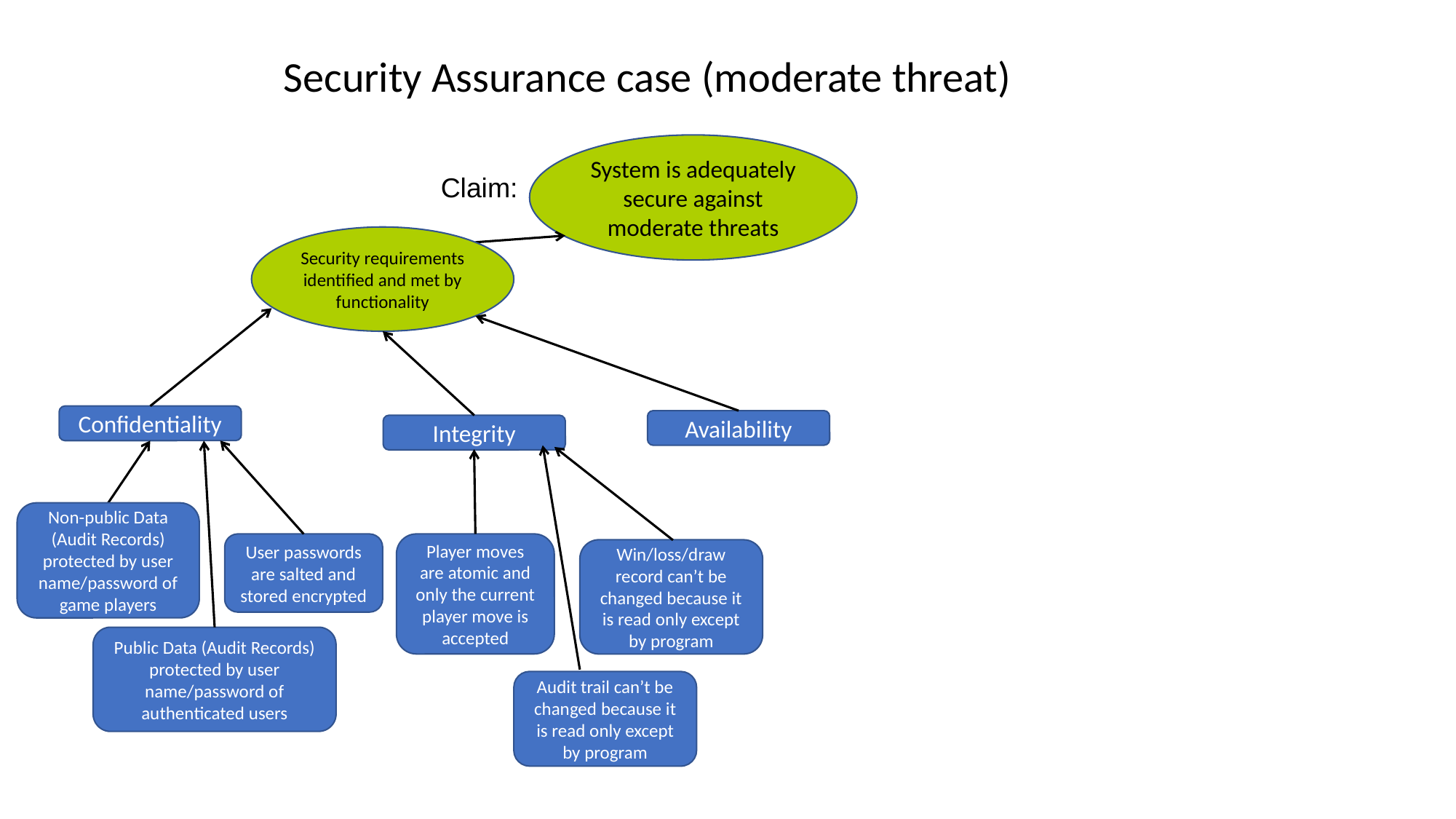

Security Assurance case (moderate threat)
System is adequately secure against moderate threats
Claim:
Security requirements identified and met by functionality
Confidentiality
Availability
Integrity
Non-public Data (Audit Records) protected by user name/password of game players
User passwords are salted and stored encrypted
Player moves are atomic and only the current player move is accepted
Win/loss/draw record can’t be changed because it is read only except by program
Public Data (Audit Records) protected by user name/password of authenticated users
Audit trail can’t be changed because it is read only except by program